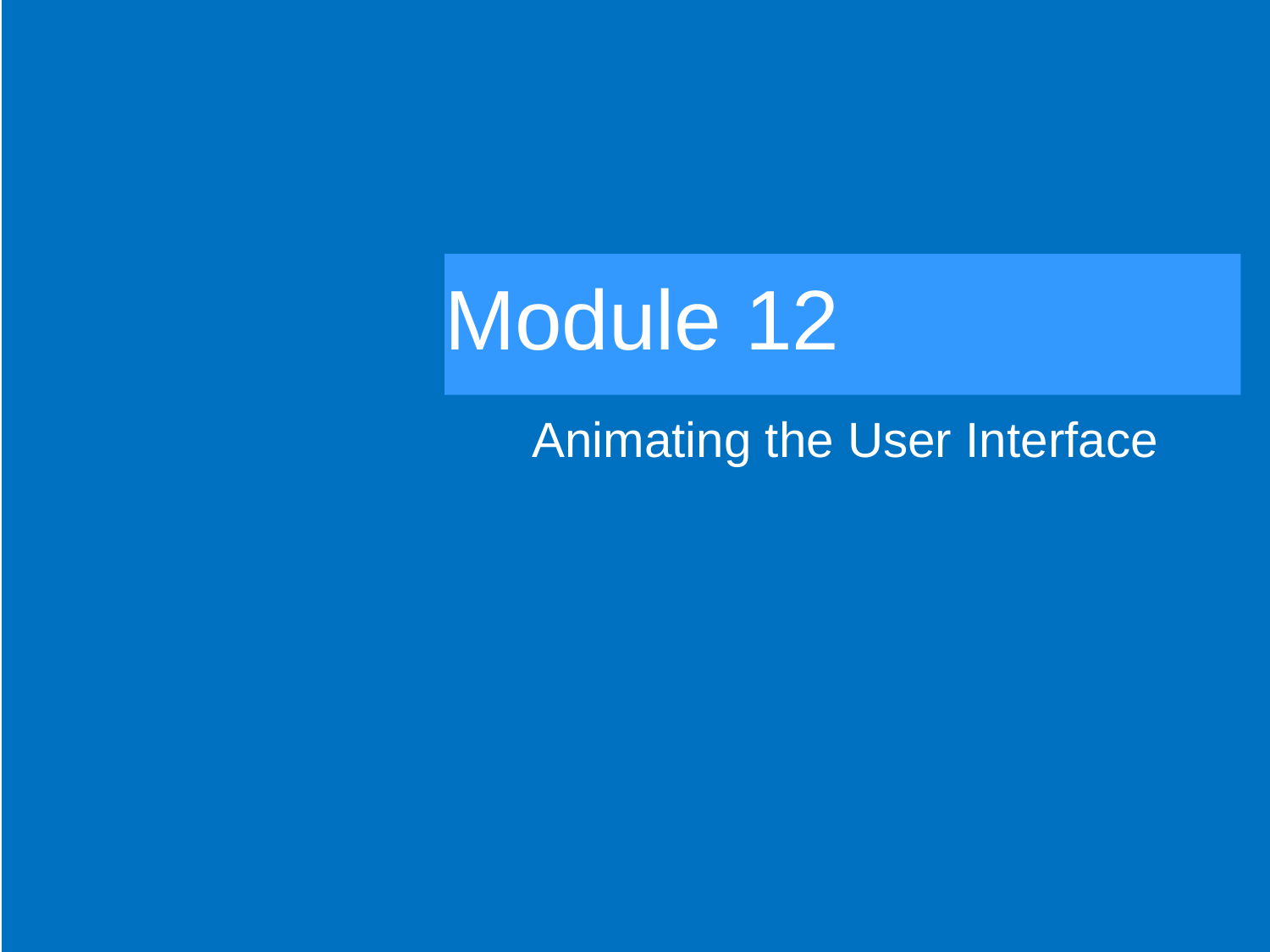

# Module 12
Animating the User Interface